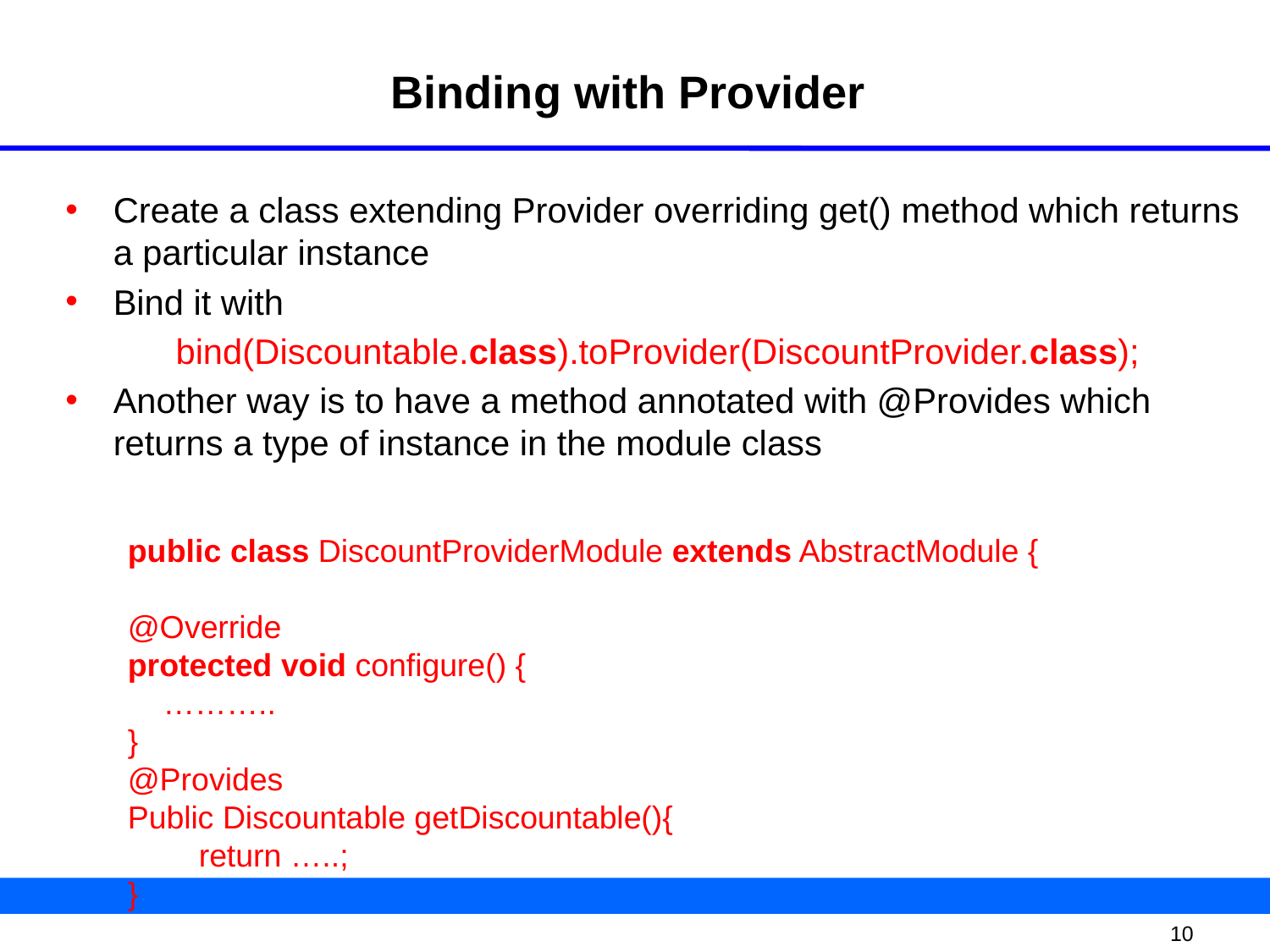

# Binding with Provider
Create a class extending Provider overriding get() method which returns a particular instance
Bind it with
bind(Discountable.class).toProvider(DiscountProvider.class);
Another way is to have a method annotated with @Provides which returns a type of instance in the module class

public class DiscountProviderModule extends AbstractModule {

@Override
protected void configure() {
    ………..
}
@Provides
Public Discountable getDiscountable(){
        return …..;
}